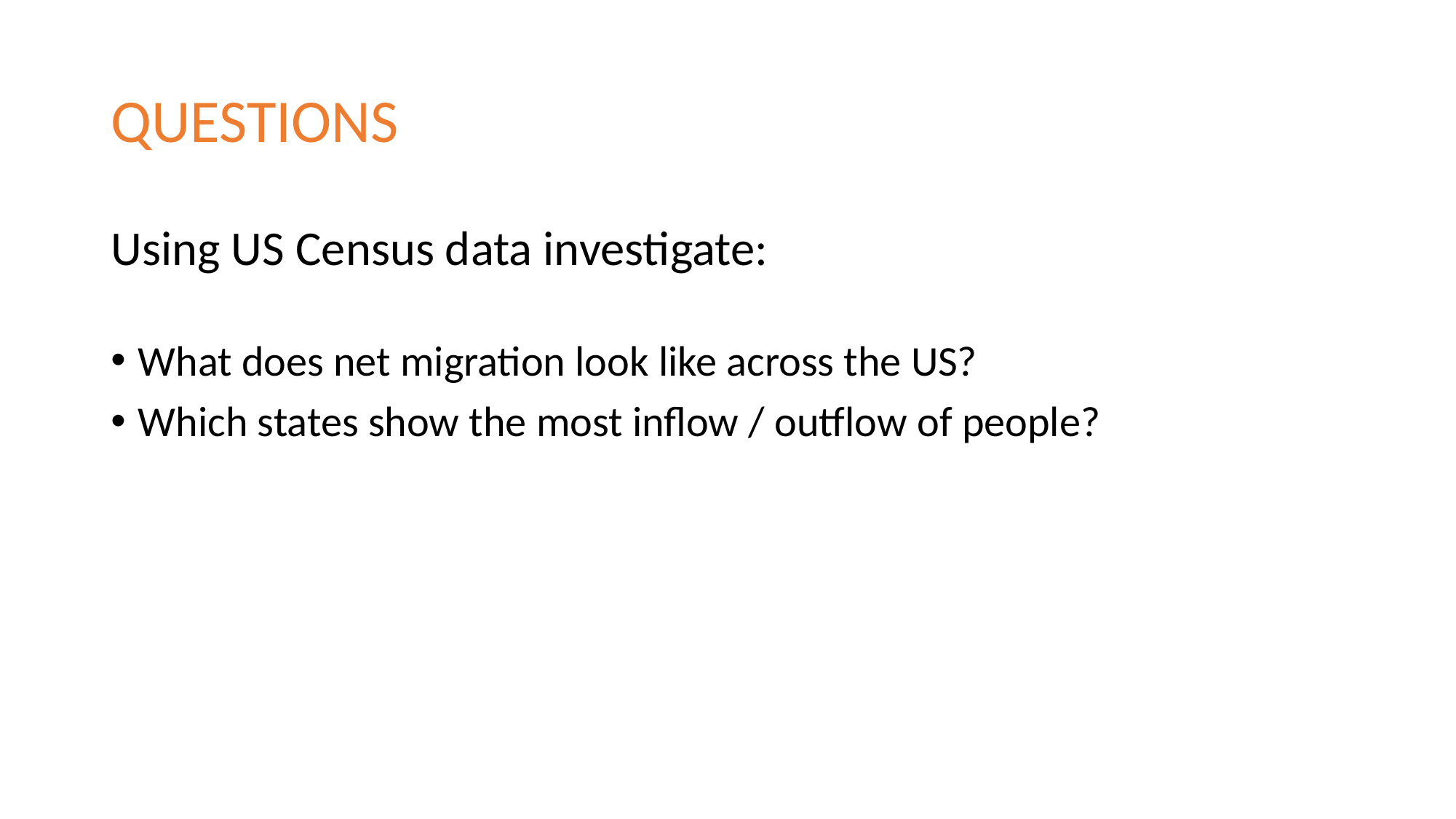

# QUESTIONS
Using US Census data investigate:

What does net migration look like across the US?
Which states show the most inflow / outflow of people?